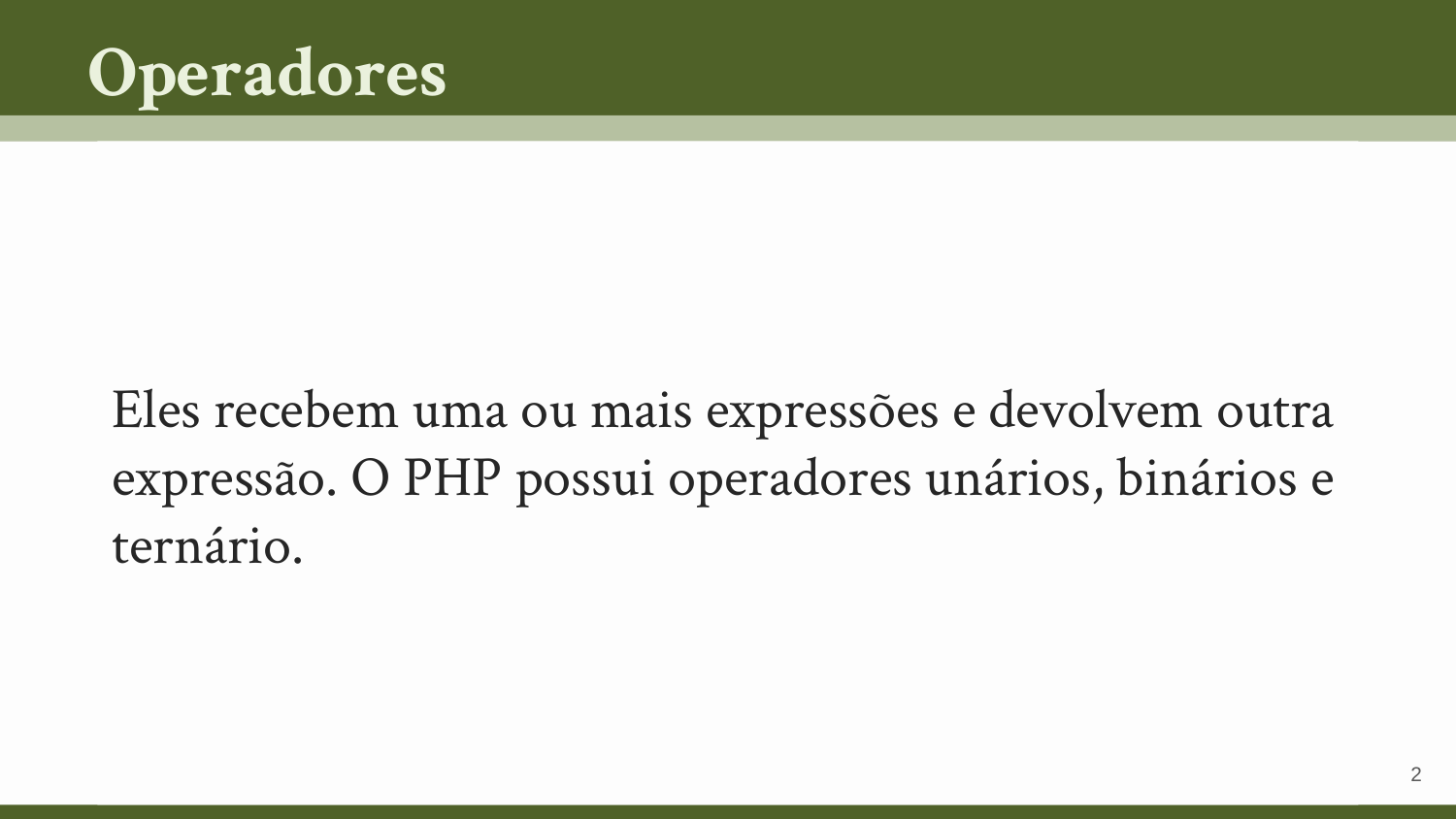

Operadores

Eles recebem uma ou mais expressões e devolvem outra expressão. O PHP possui operadores unários, binários e ternário.

2